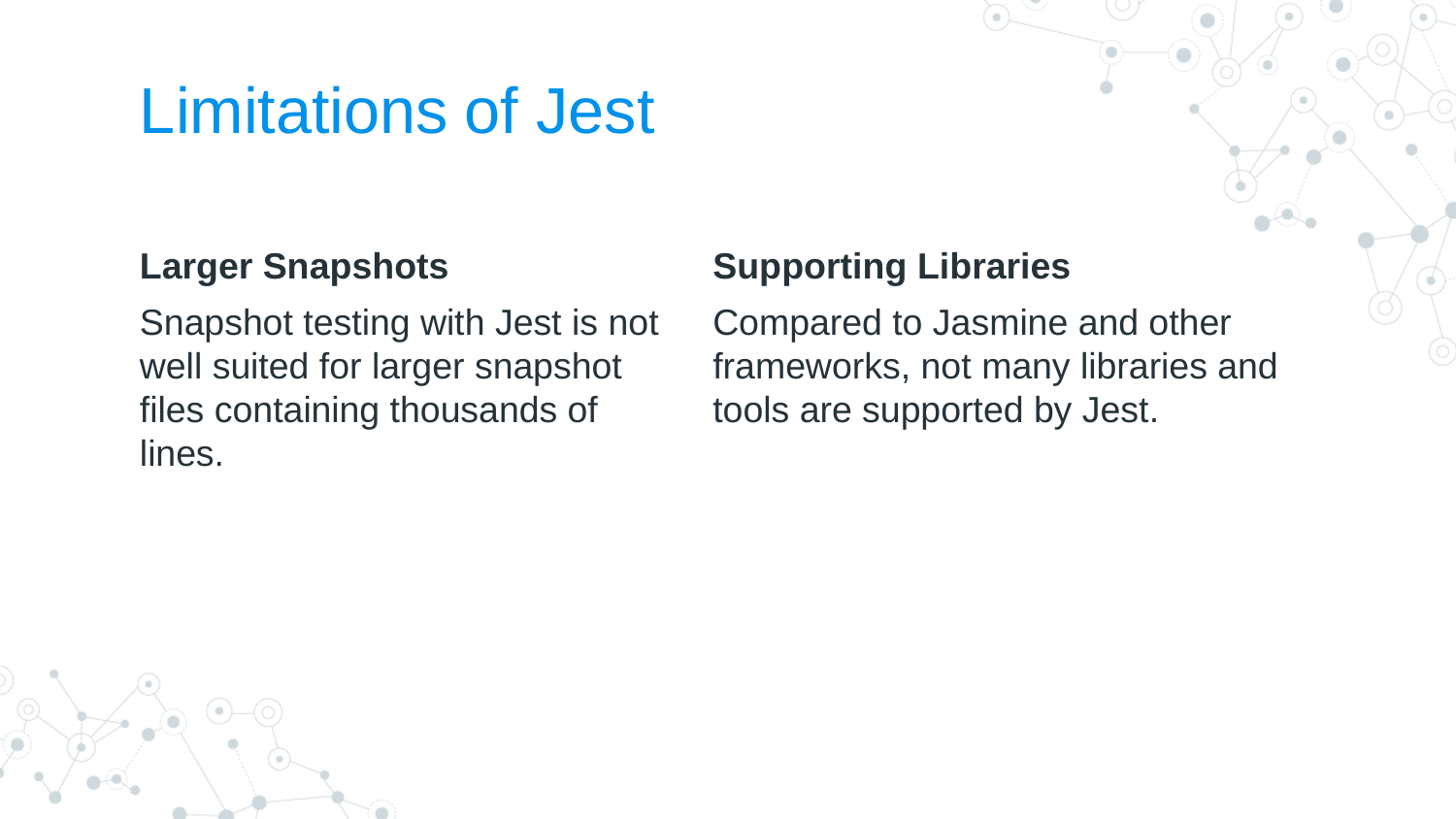

# Limitations of Jest
Larger Snapshots
Snapshot testing with Jest is not well suited for larger snapshot files containing thousands of lines.
Supporting Libraries
Compared to Jasmine and other frameworks, not many libraries and tools are supported by Jest.